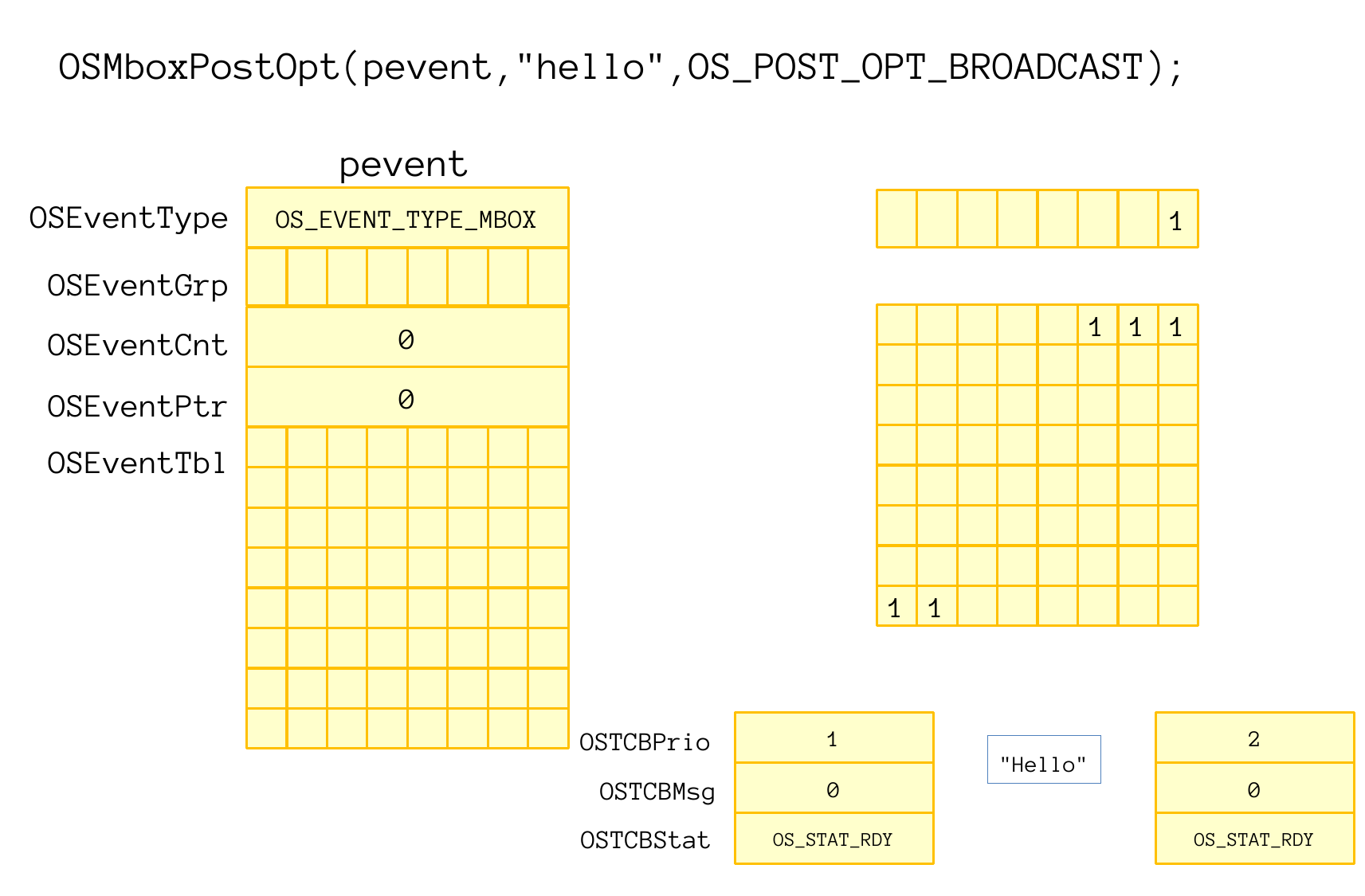

OSMboxPostOpt(pevent,"hello",OS_POST_OPT_BROADCAST);
pevent
OSEventType
OS_EVENT_TYPE_MBOX

1
OSEventGrp

OSEventCnt

1
1
1
0

OSEventPtr
0

OSEventTbl

1
1

OSTCBPrio
1
2
"Hello"
OSTCBMsg
0
0
OSTCBStat
OS_STAT_RDY
OS_STAT_RDY